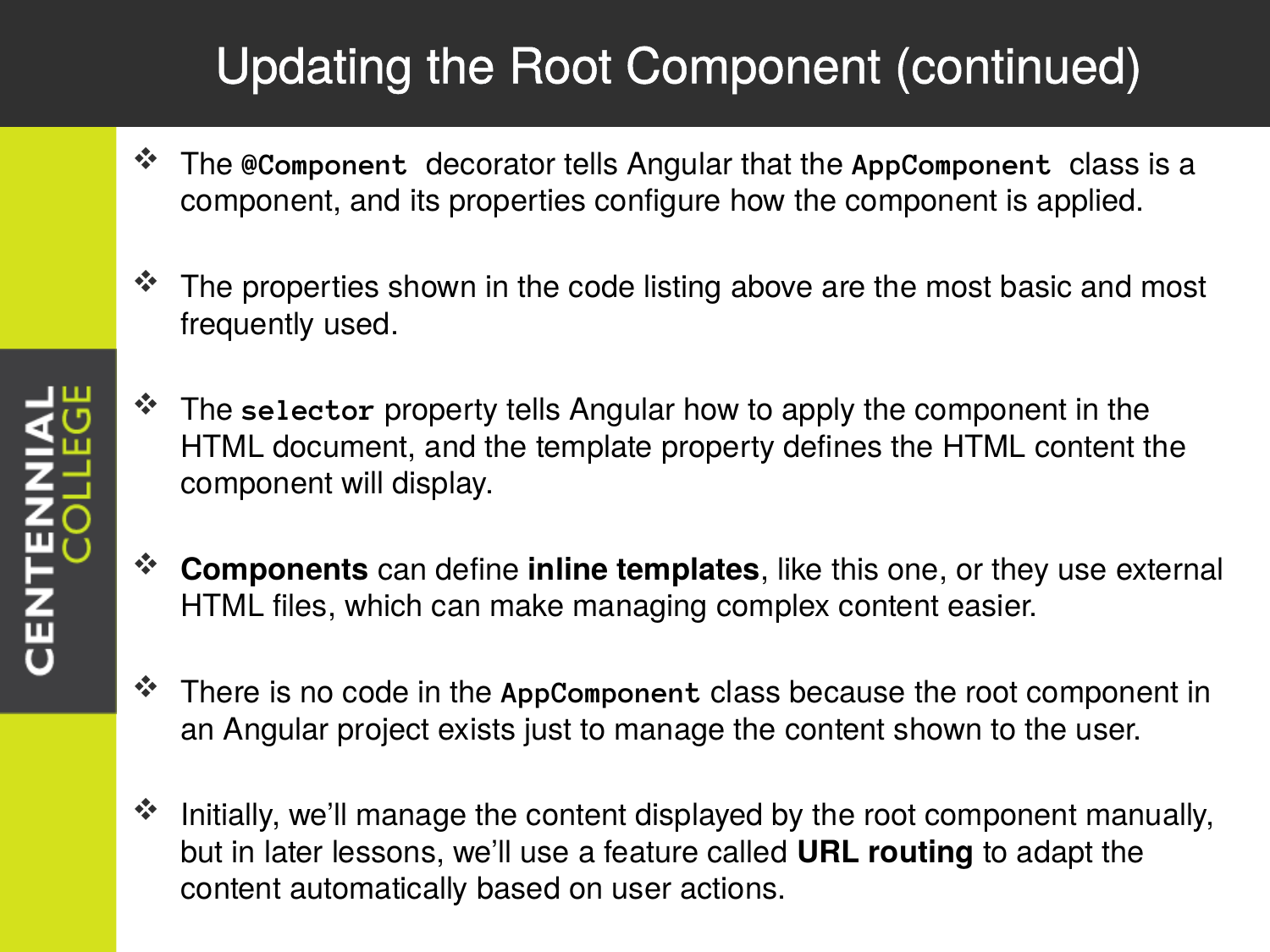

# Updating the Root Component (continued)
The @Component decorator tells Angular that the AppComponent class is a component, and its properties configure how the component is applied.

The properties shown in the code listing above are the most basic and most frequently used.

The selector property tells Angular how to apply the component in the HTML document, and the template property defines the HTML content the component will display.

Components can define inline templates, like this one, or they use external HTML files, which can make managing complex content easier.

There is no code in the AppComponent class because the root component in an Angular project exists just to manage the content shown to the user.

Initially, we’ll manage the content displayed by the root component manually, but in later lessons, we’ll use a feature called URL routing to adapt the content automatically based on user actions.